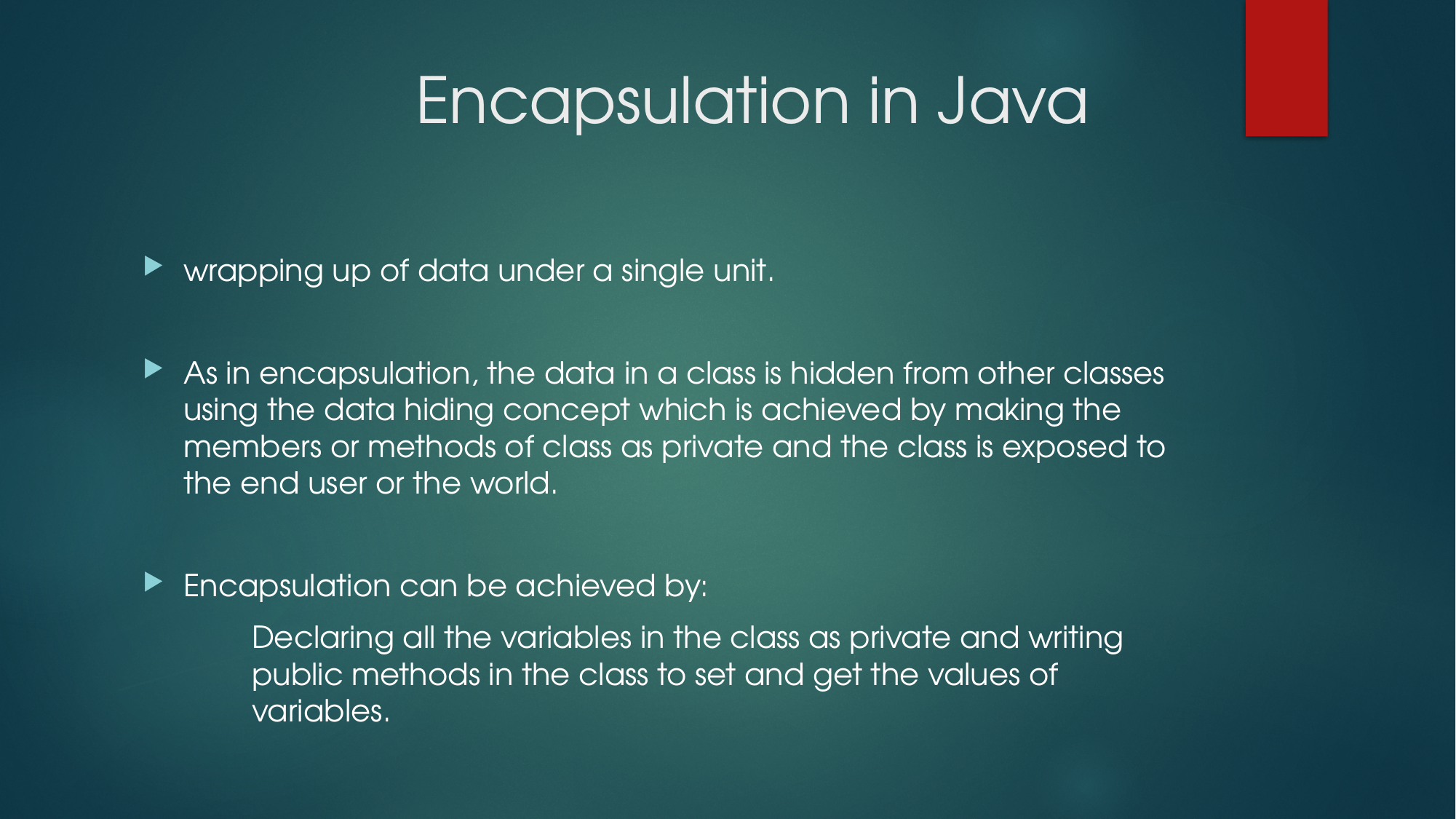

# Encapsulation in Java
wrapping up of data under a single unit.

As in encapsulation, the data in a class is hidden from other classes using the data hiding concept which is achieved by making the members or methods of class as private and the class is exposed to the end user or the world.

Encapsulation can be achieved by:
Declaring all the variables in the class as private and writing public methods in the class to set and get the values of variables.